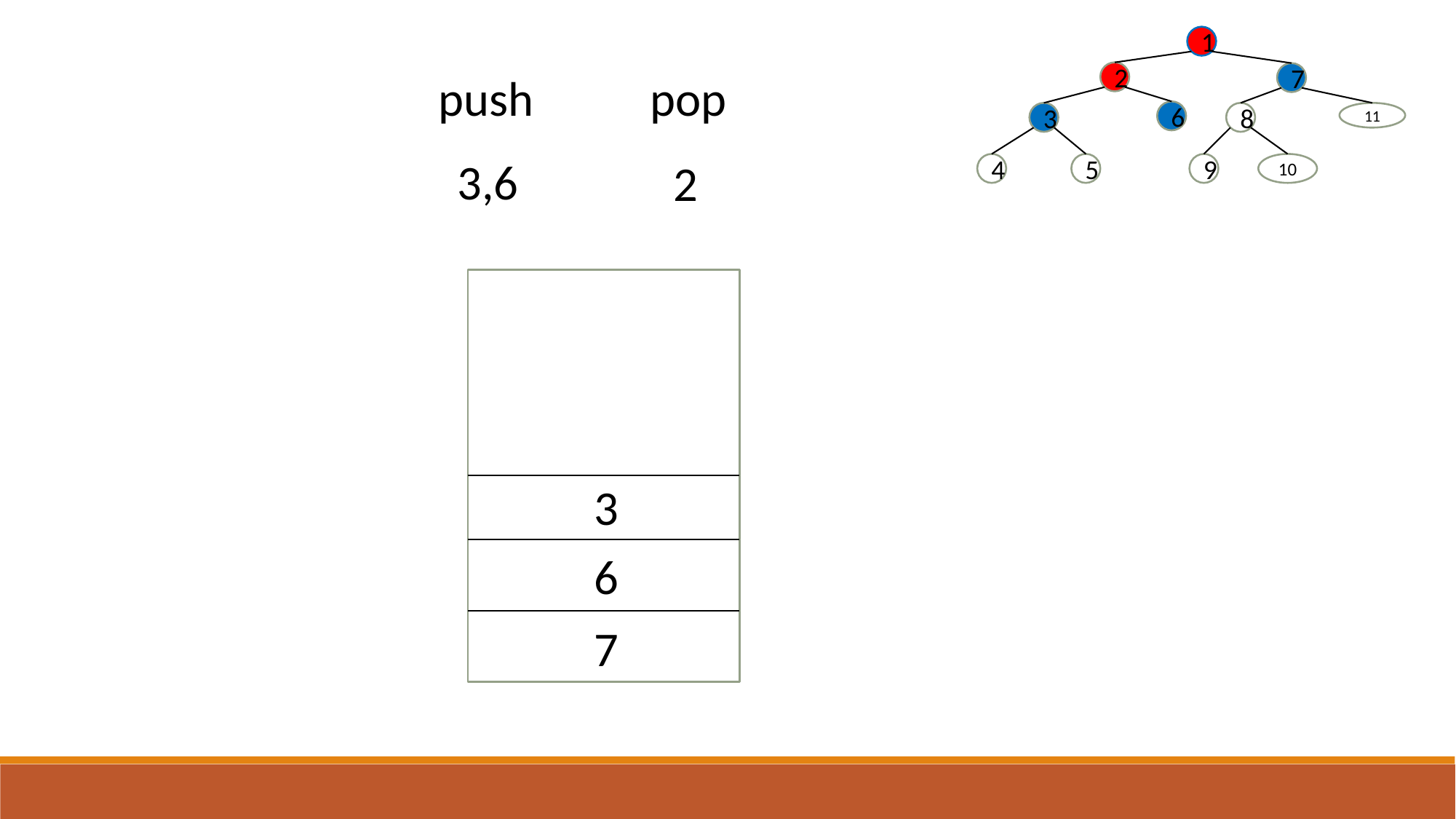

1
push

pop

2
7
6
3
8
11
3,6
2
4
5
9
10

3
6
7